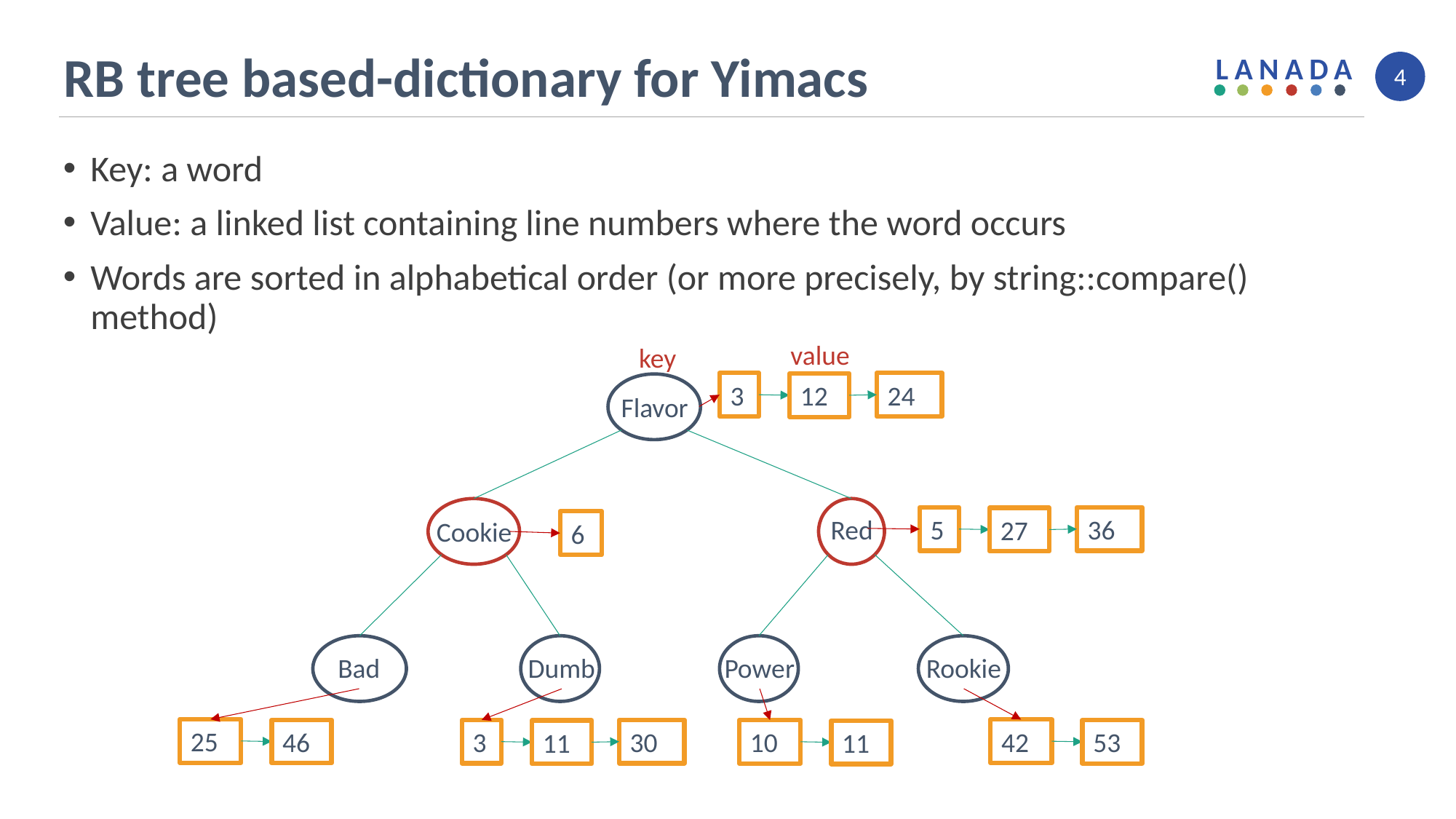

# RB tree based-dictionary for Yimacs
4
Key: a word
Value: a linked list containing line numbers where the word occurs
Words are sorted in alphabetical order (or more precisely, by string::compare() method)

value
key
3
24
12

Flavor

Red
5
36
27
Cookie
6

Bad
Power
Rookie
Dumb
25
42
46
3
30
10
53
11
11